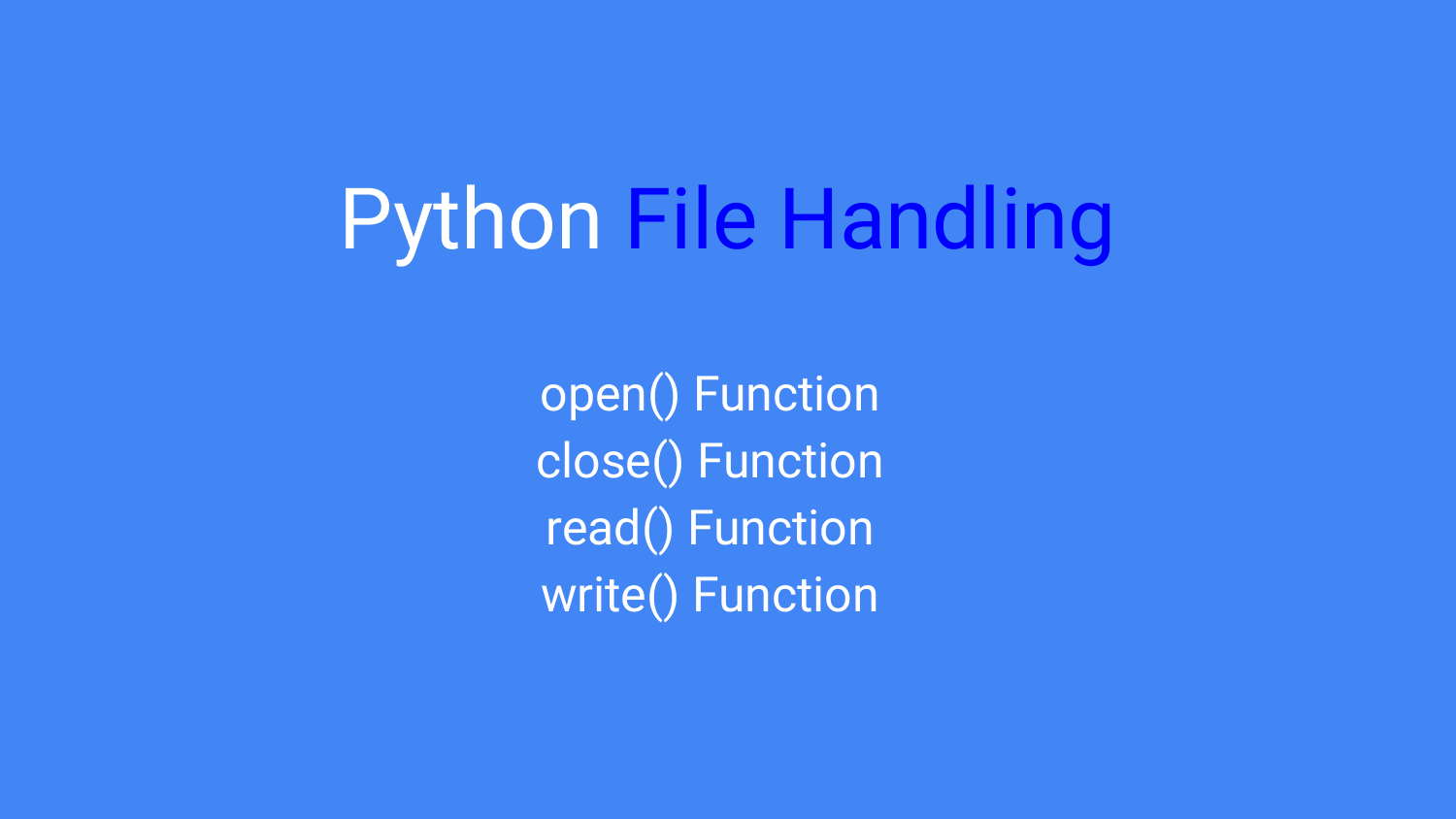

# Python File Handling
open() Function
close() Function
read() Function
write() Function